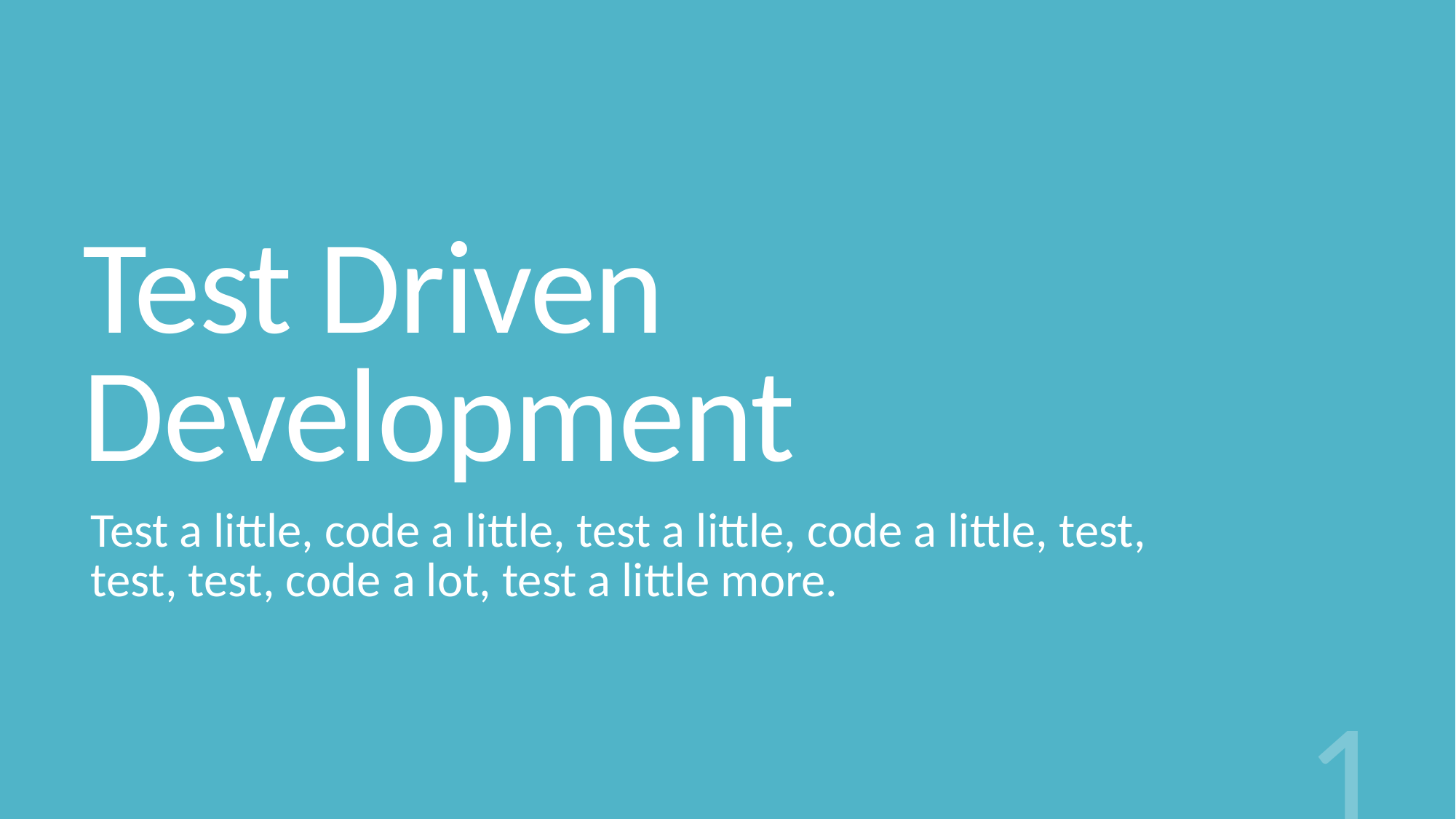

# Test Driven Development
Test a little, code a little, test a little, code a little, test, test, test, code a lot, test a little more.
1